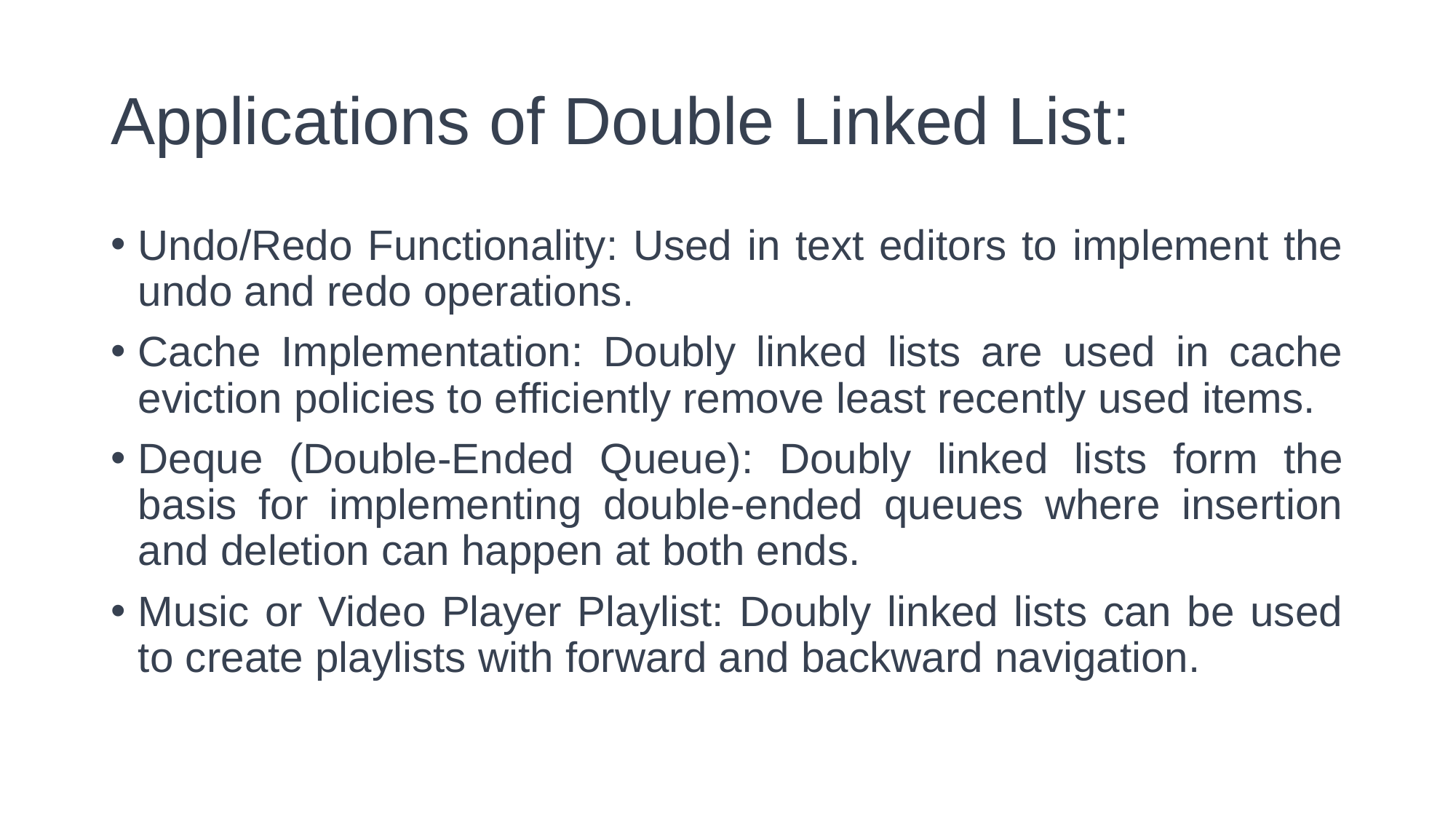

# Applications of Double Linked List:
Undo/Redo Functionality: Used in text editors to implement the undo and redo operations.
Cache Implementation: Doubly linked lists are used in cache eviction policies to efficiently remove least recently used items.
Deque (Double-Ended Queue): Doubly linked lists form the basis for implementing double-ended queues where insertion and deletion can happen at both ends.
Music or Video Player Playlist: Doubly linked lists can be used to create playlists with forward and backward navigation.